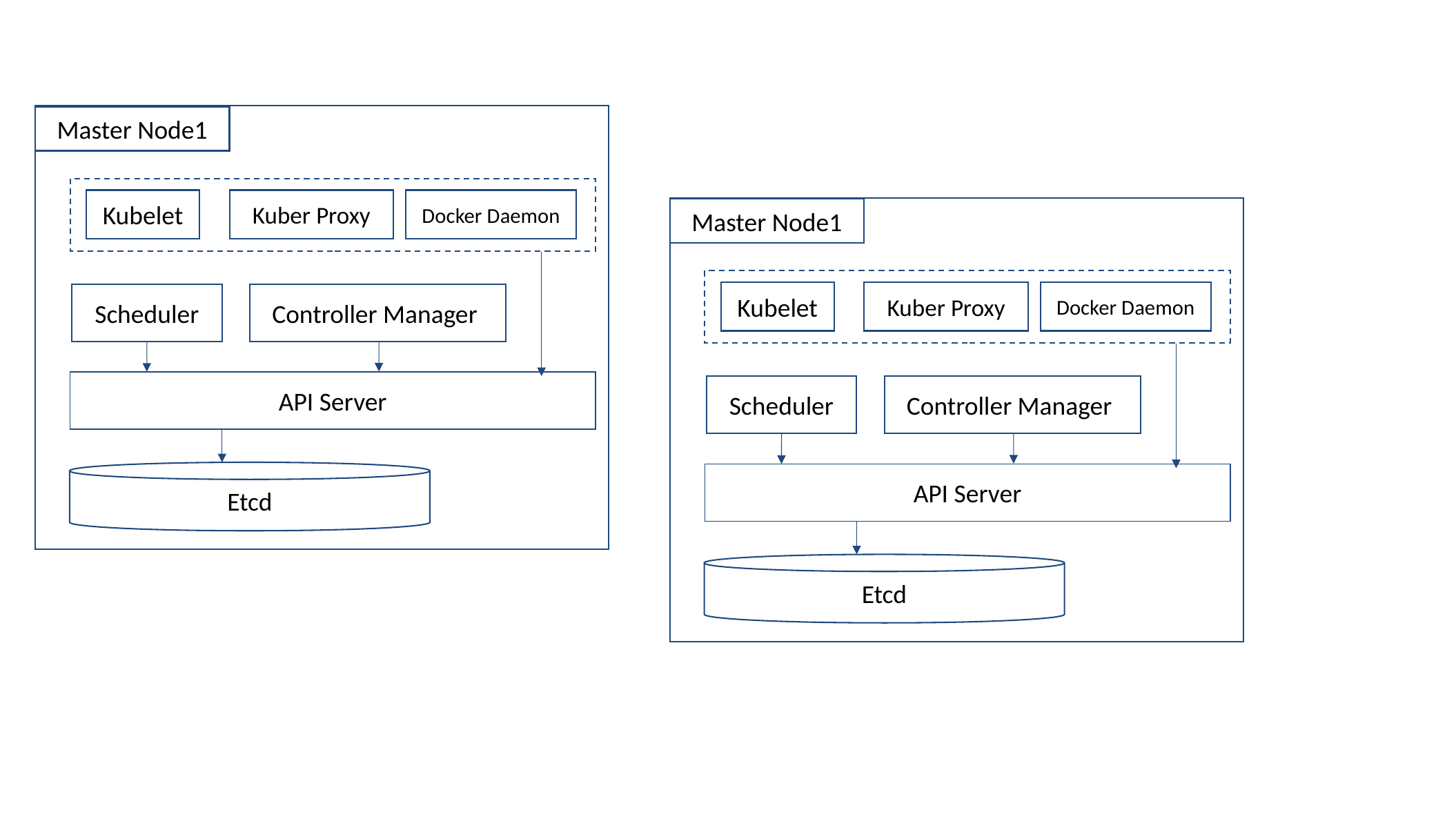

Master Node1

Kuber Proxy
Docker Daemon
Kubelet

Master Node1

Kuber Proxy
Docker Daemon
Kubelet
Controller Manager
Scheduler
API Server
Controller Manager
Scheduler
Etcd
API Server
Etcd